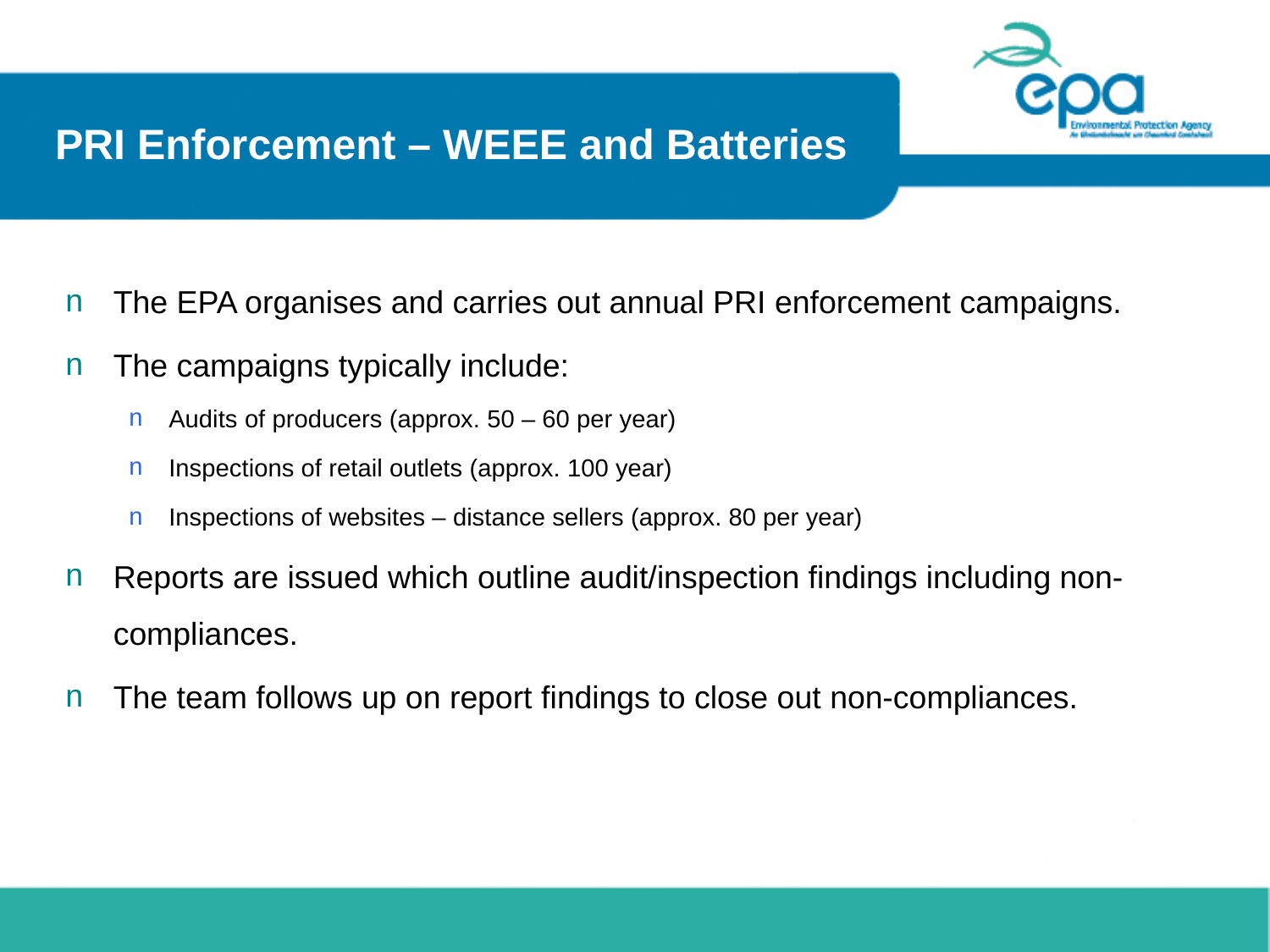

# PRI Enforcement – WEEE and Batteries
The EPA organises and carries out annual PRI enforcement campaigns.
The campaigns typically include:
Audits of producers (approx. 50 – 60 per year)
Inspections of retail outlets (approx. 100 year)
Inspections of websites – distance sellers (approx. 80 per year)
Reports are issued which outline audit/inspection findings including non-compliances.
The team follows up on report findings to close out non-compliances.